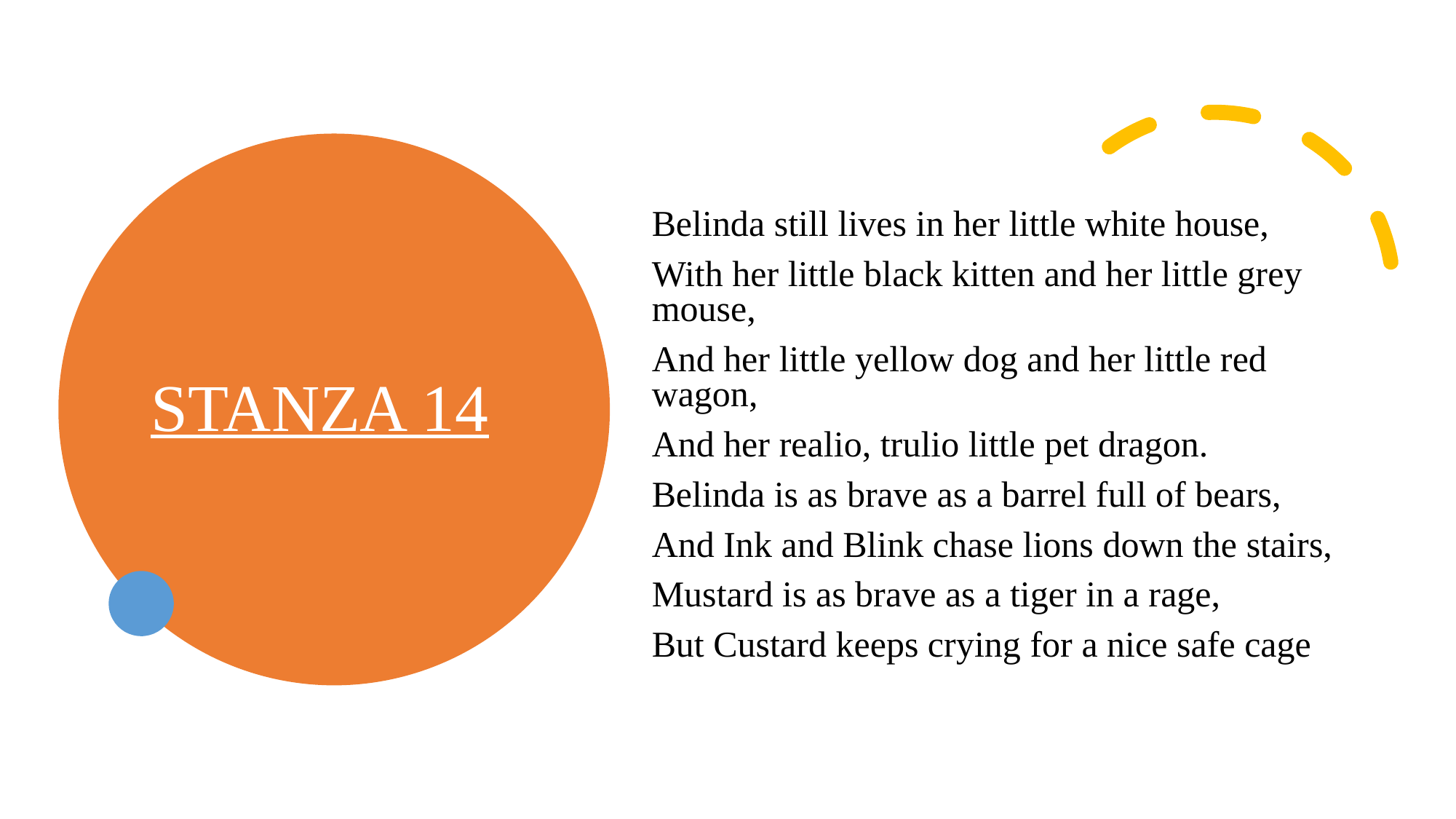

# STANZA 14
Belinda still lives in her little white house,
With her little black kitten and her little grey mouse,
And her little yellow dog and her little red wagon,
And her realio, trulio little pet dragon.
Belinda is as brave as a barrel full of bears,
And Ink and Blink chase lions down the stairs,
Mustard is as brave as a tiger in a rage,
But Custard keeps crying for a nice safe cage